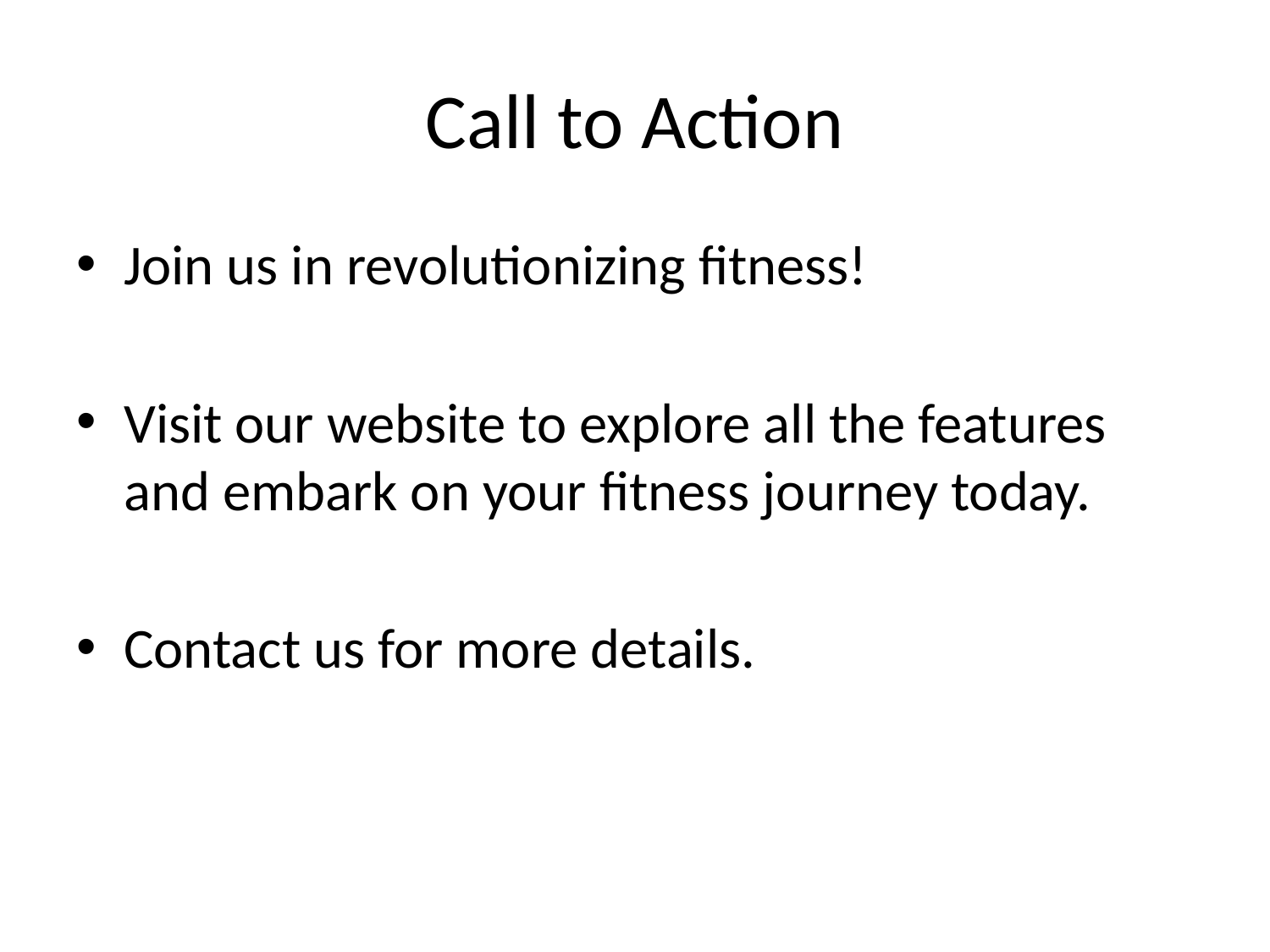

# Call to Action
Join us in revolutionizing fitness!

Visit our website to explore all the features and embark on your fitness journey today.

Contact us for more details.